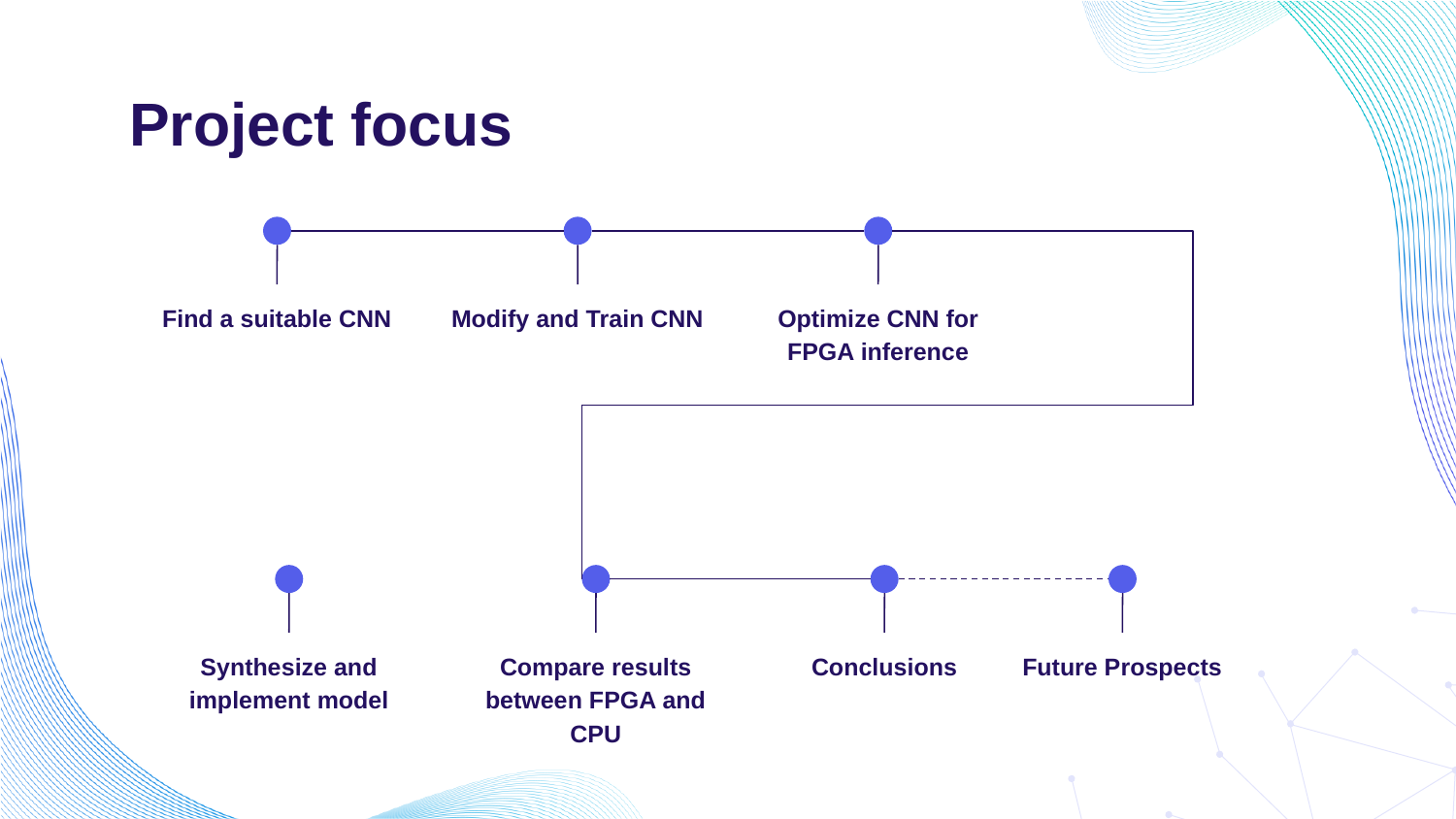

# Project focus

Find a suitable CNN
Modify and Train CNN
Optimize CNN for FPGA inference

Synthesize and implement model
Compare results between FPGA and CPU
Conclusions
Future Prospects